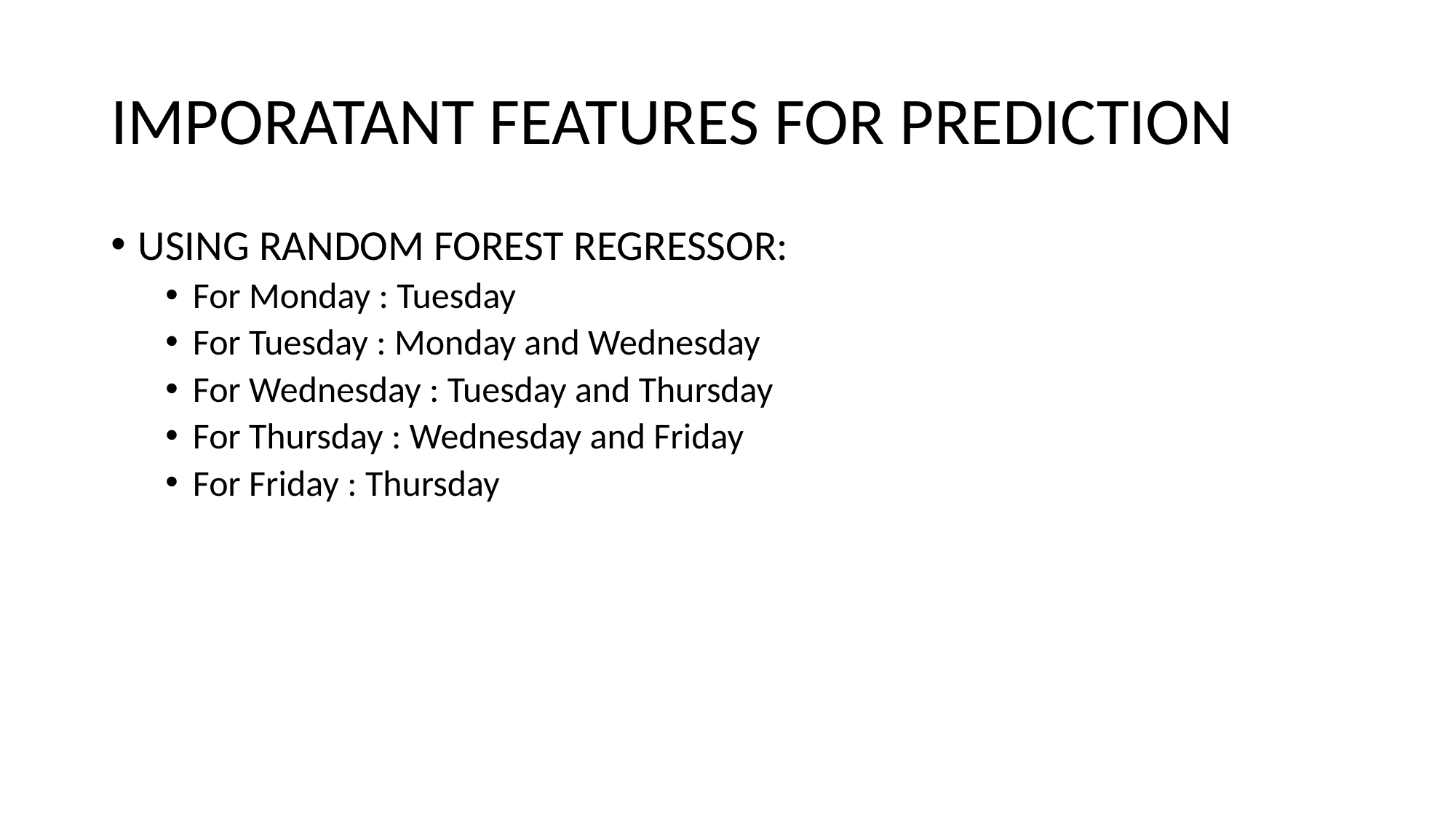

# IMPORATANT FEATURES FOR PREDICTION
USING RANDOM FOREST REGRESSOR:
For Monday : Tuesday
For Tuesday : Monday and Wednesday
For Wednesday : Tuesday and Thursday
For Thursday : Wednesday and Friday
For Friday : Thursday